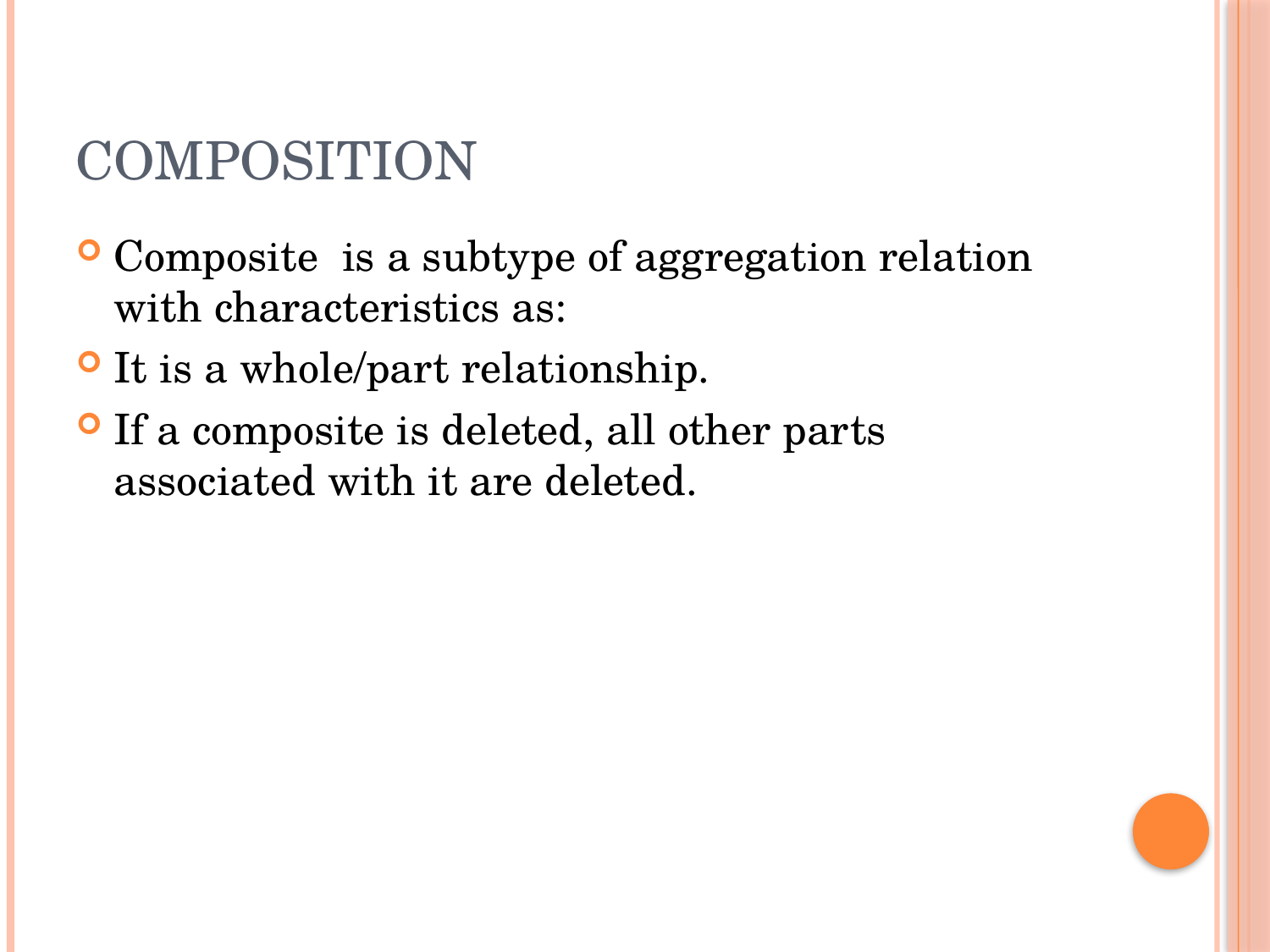

# Composition
Composite  is a subtype of aggregation relation with characteristics as:
It is a whole/part relationship.
If a composite is deleted, all other parts associated with it are deleted.